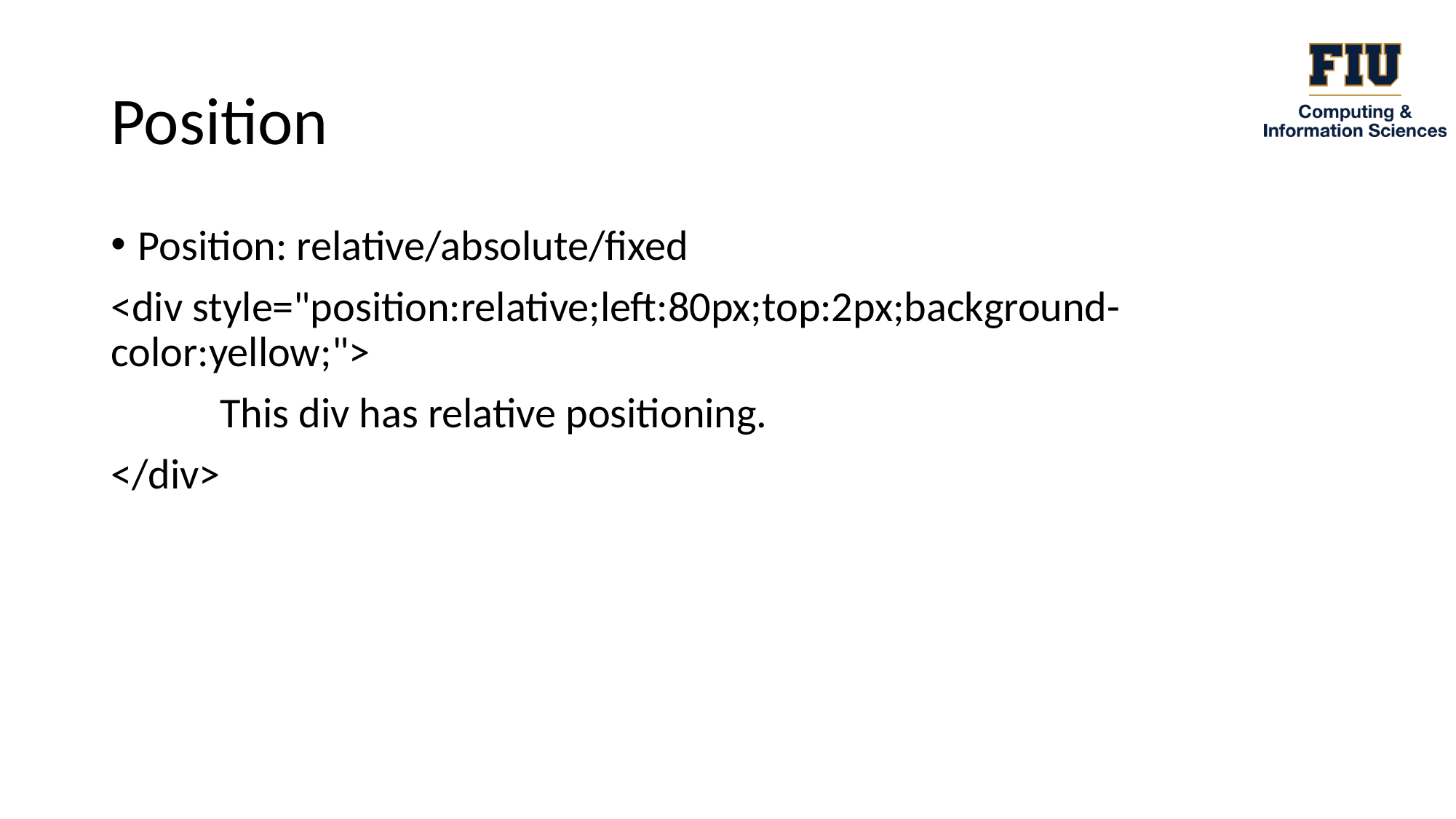

# Position
Position: relative/absolute/fixed
<div style="position:relative;left:80px;top:2px;background-color:yellow;">
	This div has relative positioning.
</div>